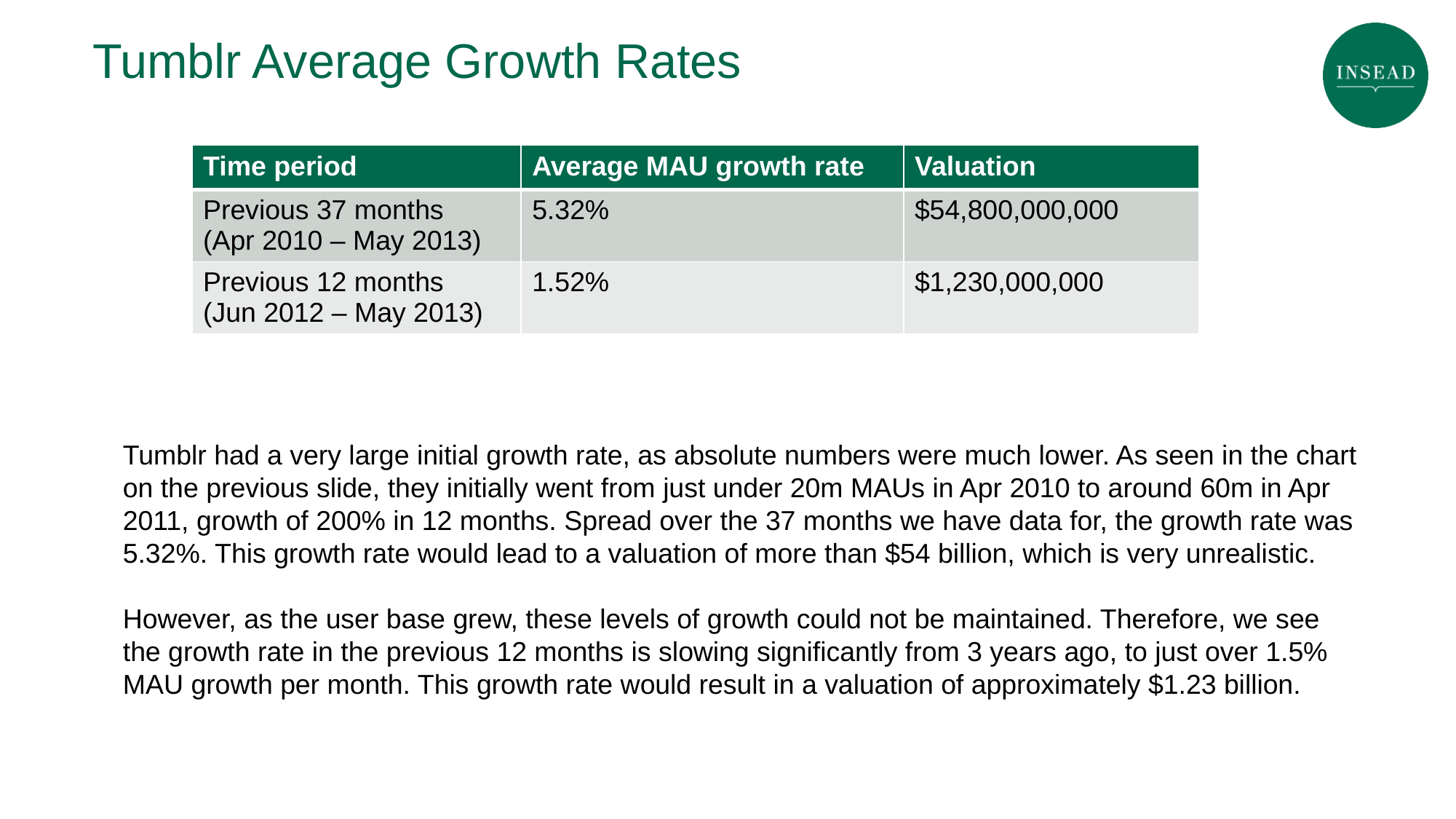

# Tumblr Average Growth Rates
| Time period | Average MAU growth rate | Valuation |
| --- | --- | --- |
| Previous 37 months (Apr 2010 – May 2013) | 5.32% | $54,800,000,000 |
| Previous 12 months (Jun 2012 – May 2013) | 1.52% | $1,230,000,000 |

Tumblr had a very large initial growth rate, as absolute numbers were much lower. As seen in the chart on the previous slide, they initially went from just under 20m MAUs in Apr 2010 to around 60m in Apr 2011, growth of 200% in 12 months. Spread over the 37 months we have data for, the growth rate was 5.32%. This growth rate would lead to a valuation of more than $54 billion, which is very unrealistic.

However, as the user base grew, these levels of growth could not be maintained. Therefore, we see the growth rate in the previous 12 months is slowing significantly from 3 years ago, to just over 1.5% MAU growth per month. This growth rate would result in a valuation of approximately $1.23 billion.